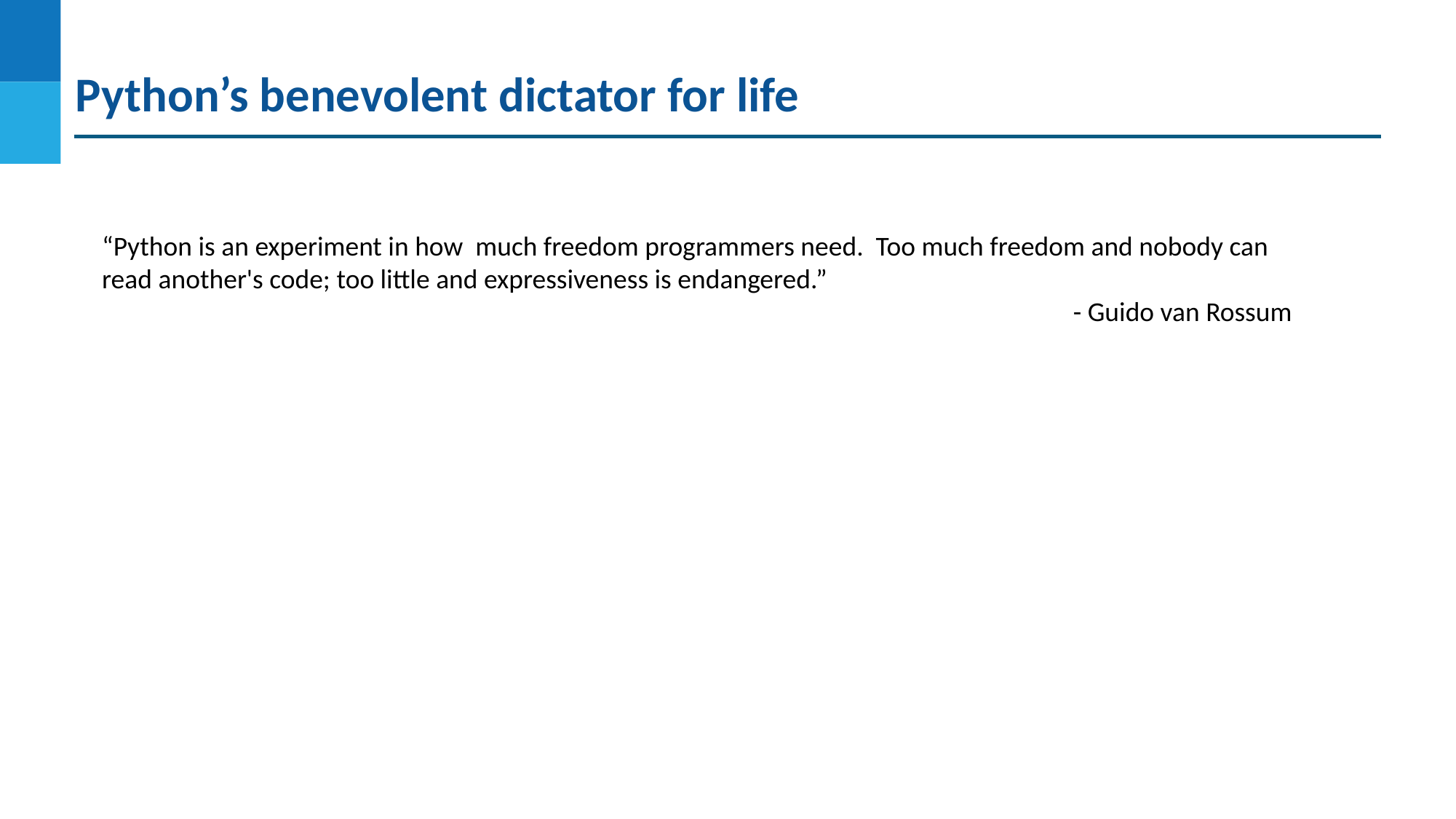

# Python’s benevolent dictator for life
“Python is an experiment in how  much freedom programmers need.  Too much freedom and nobody can read another's code; too little and expressiveness is endangered.”
      - Guido van Rossum